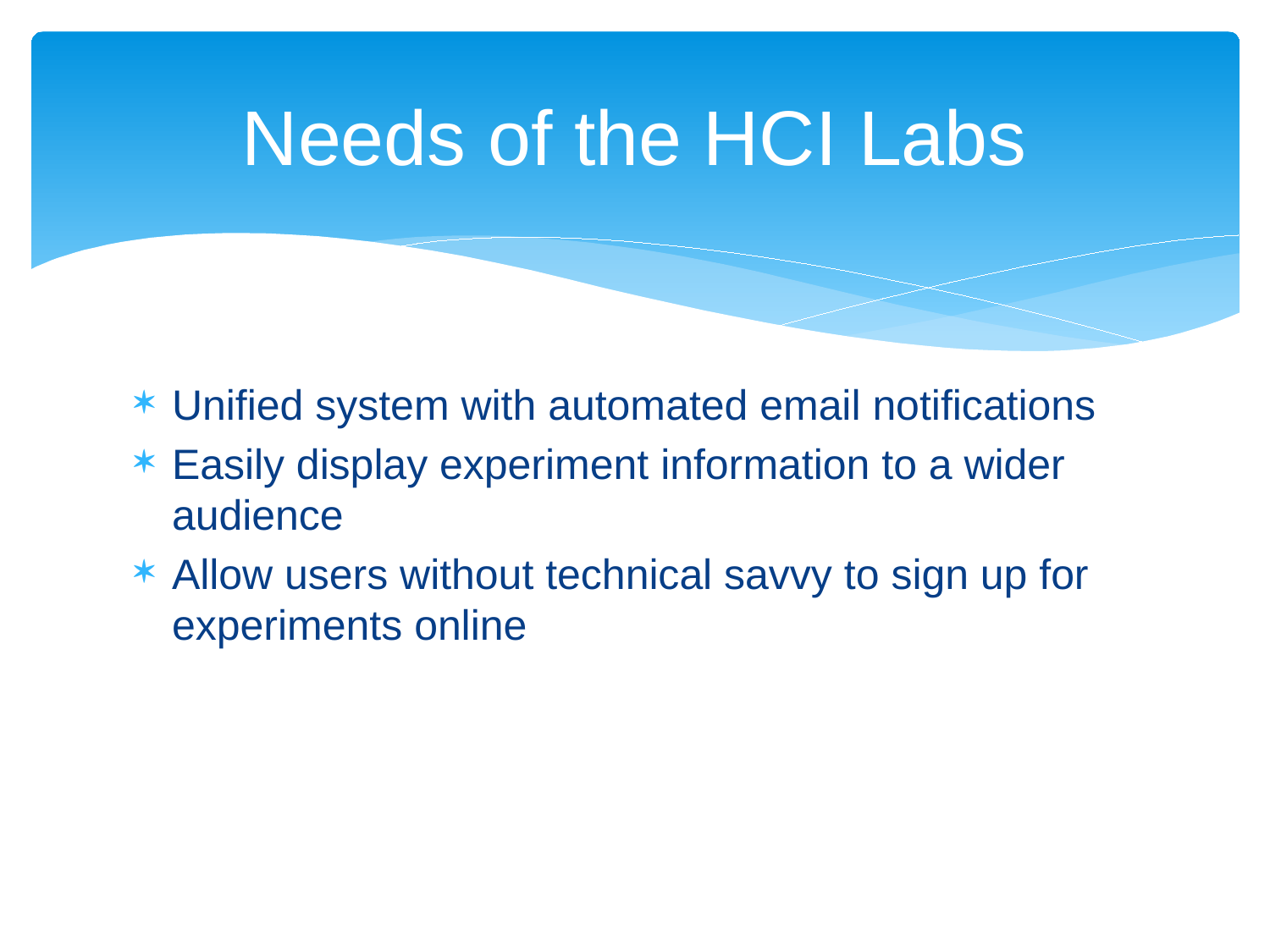

# Needs of the HCI Labs
Unified system with automated email notifications
Easily display experiment information to a wider audience
Allow users without technical savvy to sign up for experiments online